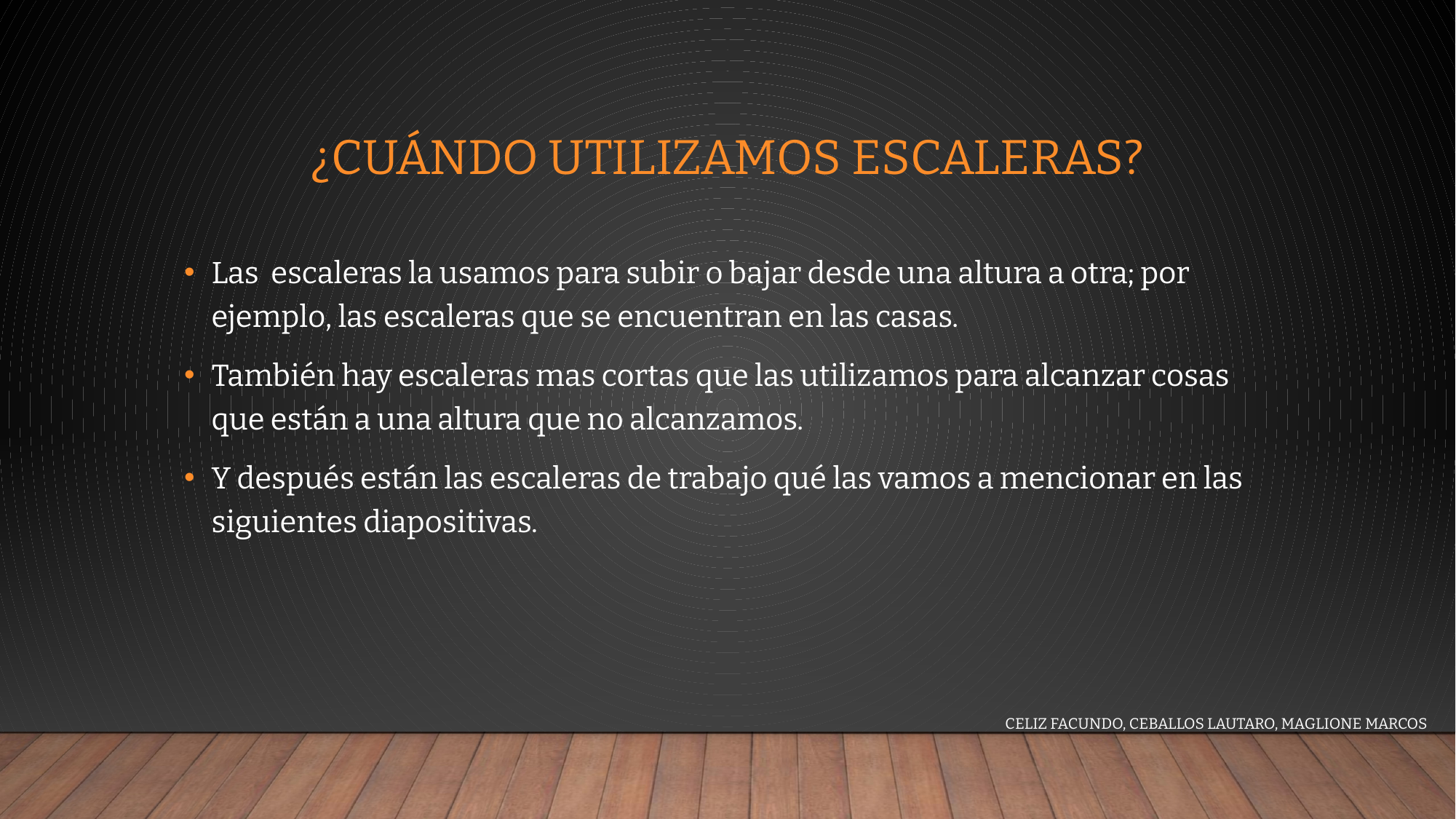

# ¿Cuándo UTILIZAMOS Escaleras?
Las  escaleras la usamos para subir o bajar desde una altura a otra; por ejemplo, las escaleras que se encuentran en las casas.
También hay escaleras mas cortas que las utilizamos para alcanzar cosas que están a una altura que no alcanzamos.
Y después están las escaleras de trabajo qué las vamos a mencionar en las siguientes diapositivas.
CELIZ FACUNDO, CEBALLOS LAUTARO, MAGLIONE MARCOS